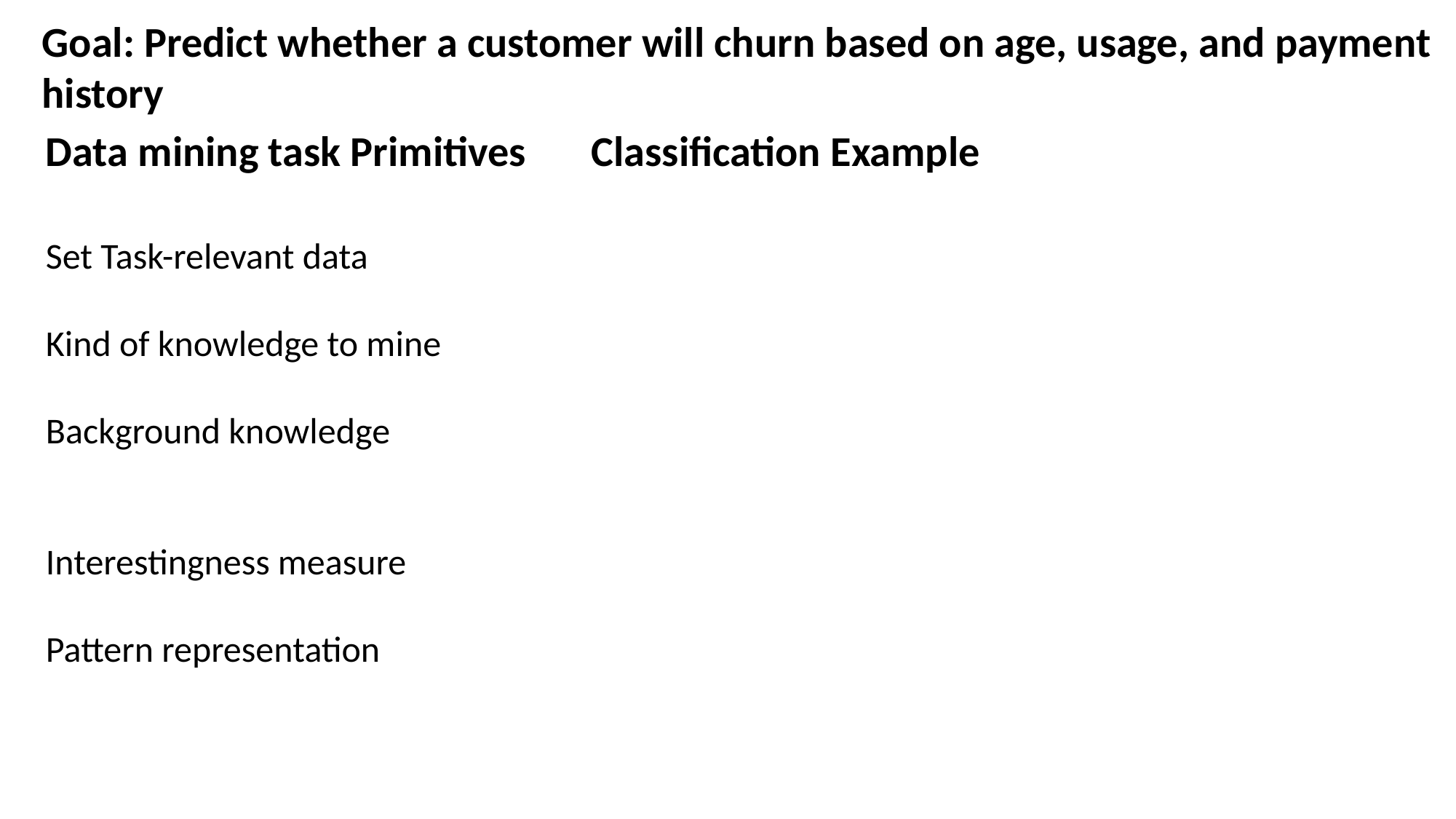

Goal: Predict whether a customer will churn based on age, usage, and payment history
Data mining task Primitives	Classification Example

Set Task-relevant data

Kind of knowledge to mine

Background knowledge

Interestingness measure

Pattern representation